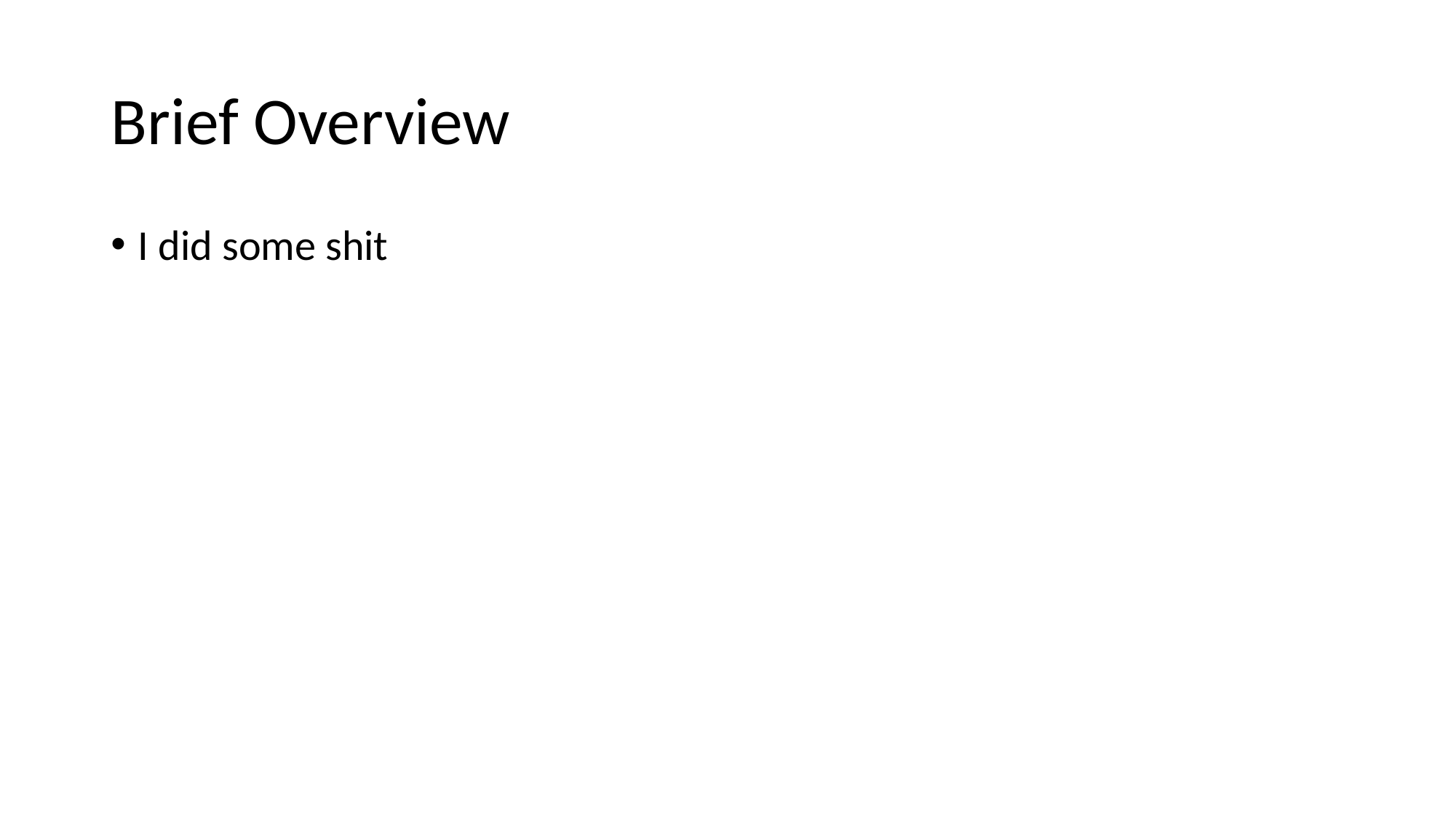

# Brief Overview
I did some shit